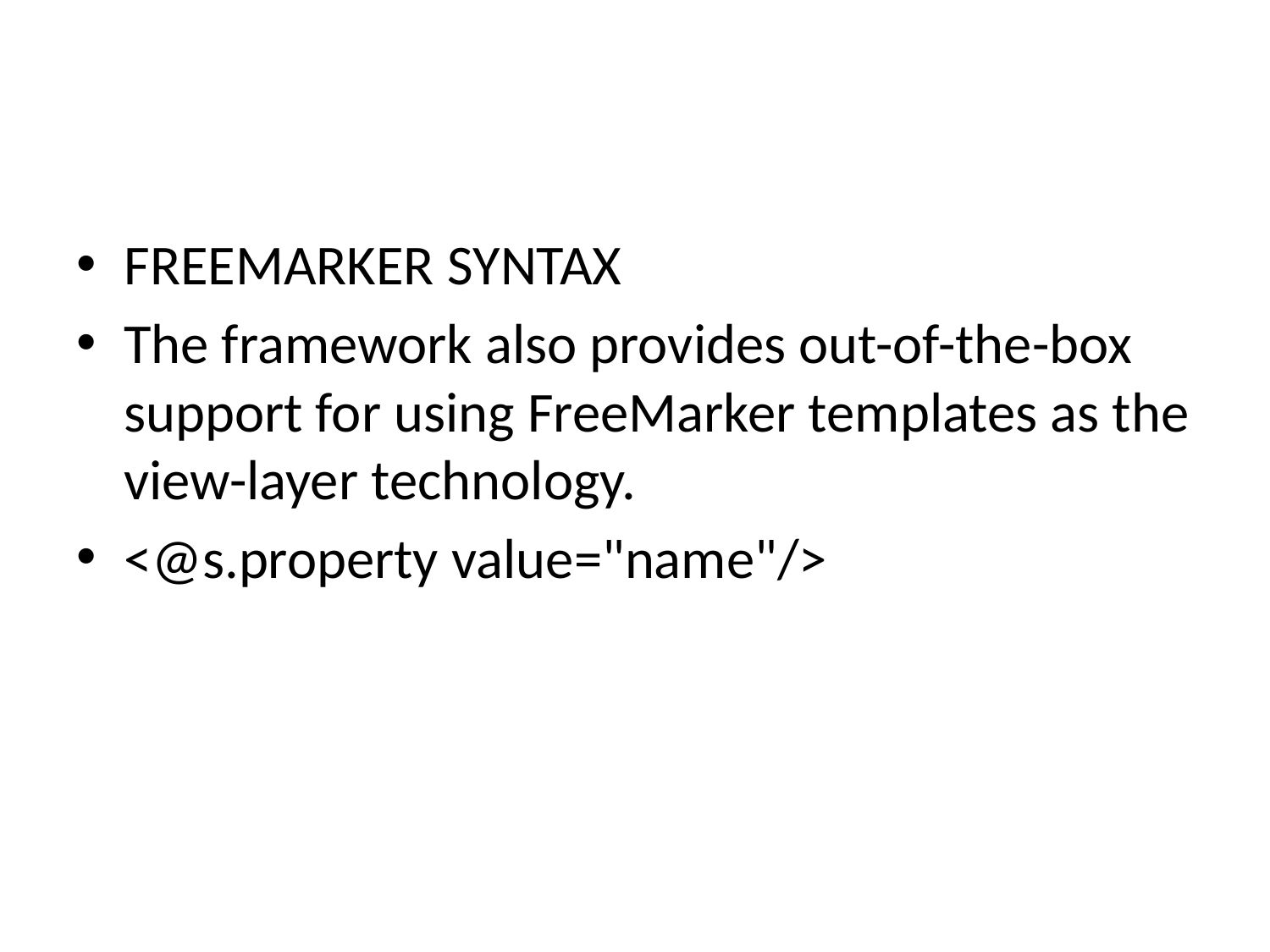

FREEMARKER SYNTAX
The framework also provides out-of-the-box support for using FreeMarker templates as the view-layer technology.
<@s.property value="name"/>